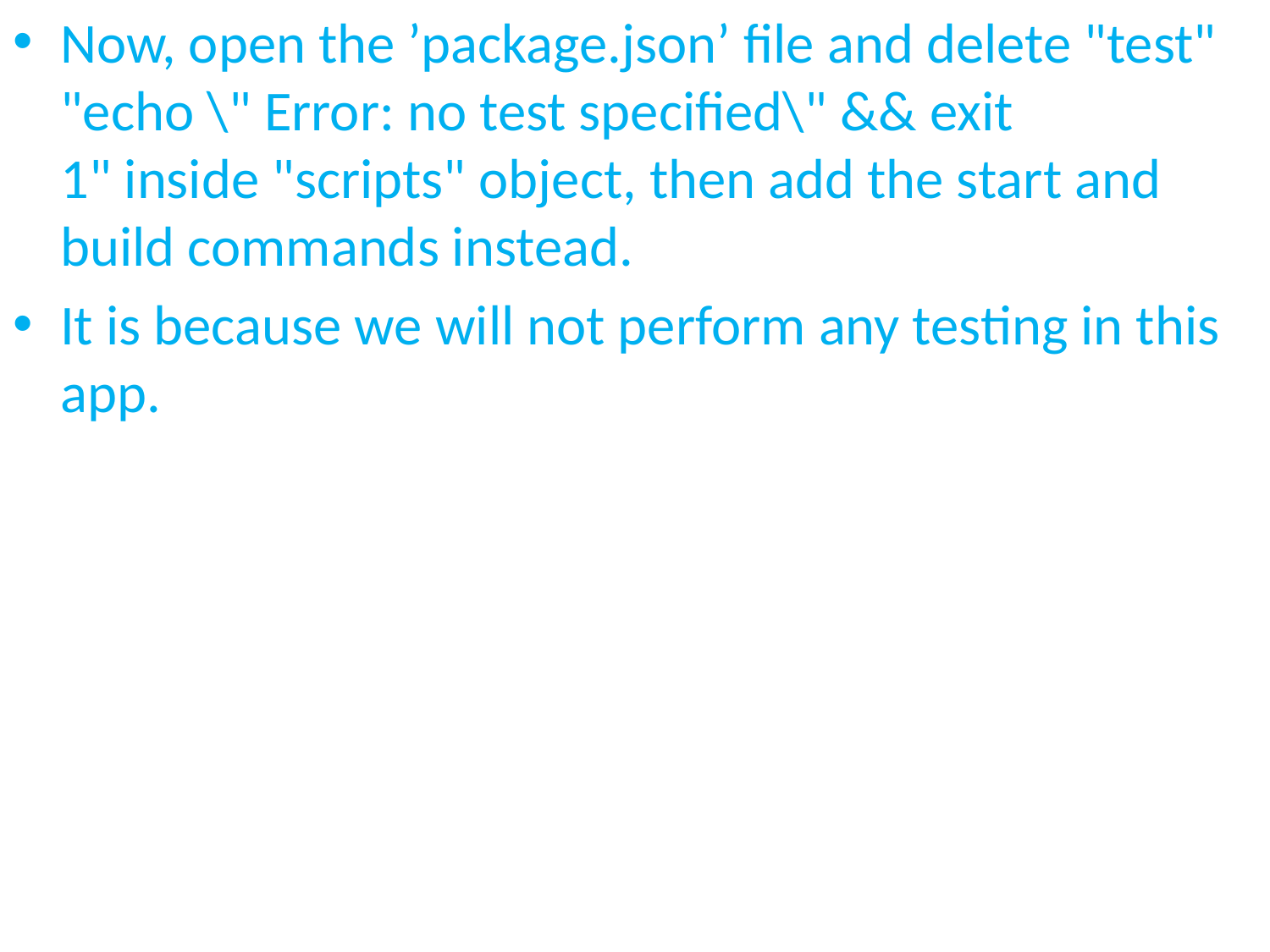

Now, open the ’package.json’ file and delete "test" "echo \" Error: no test specified\" && exit 1" inside "scripts" object, then add the start and build commands instead.
It is because we will not perform any testing in this app.